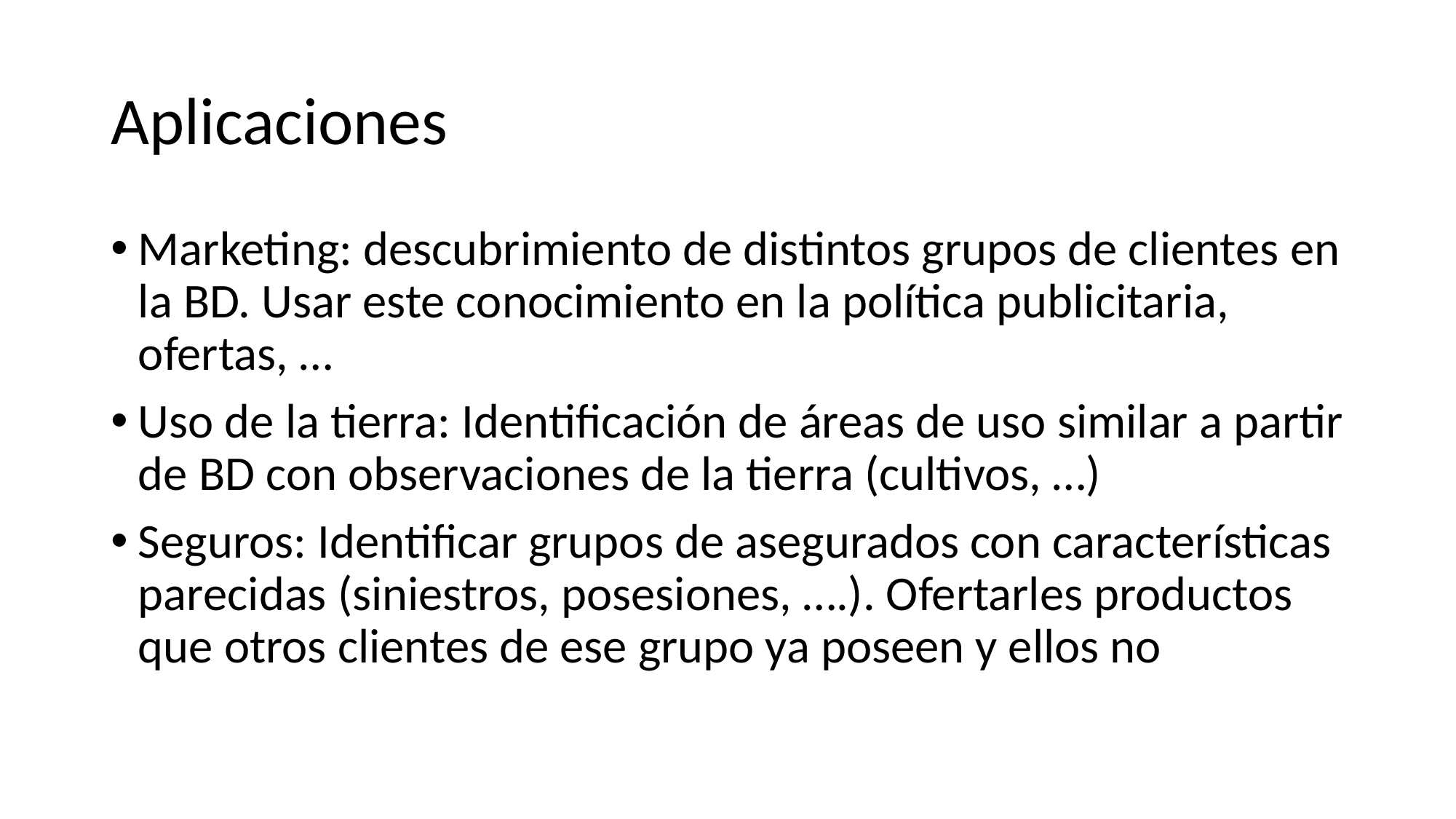

# Aplicaciones
Marketing: descubrimiento de distintos grupos de clientes en la BD. Usar este conocimiento en la política publicitaria, ofertas, …
Uso de la tierra: Identificación de áreas de uso similar a partir de BD con observaciones de la tierra (cultivos, …)
Seguros: Identificar grupos de asegurados con características parecidas (siniestros, posesiones, ….). Ofertarles productos que otros clientes de ese grupo ya poseen y ellos no